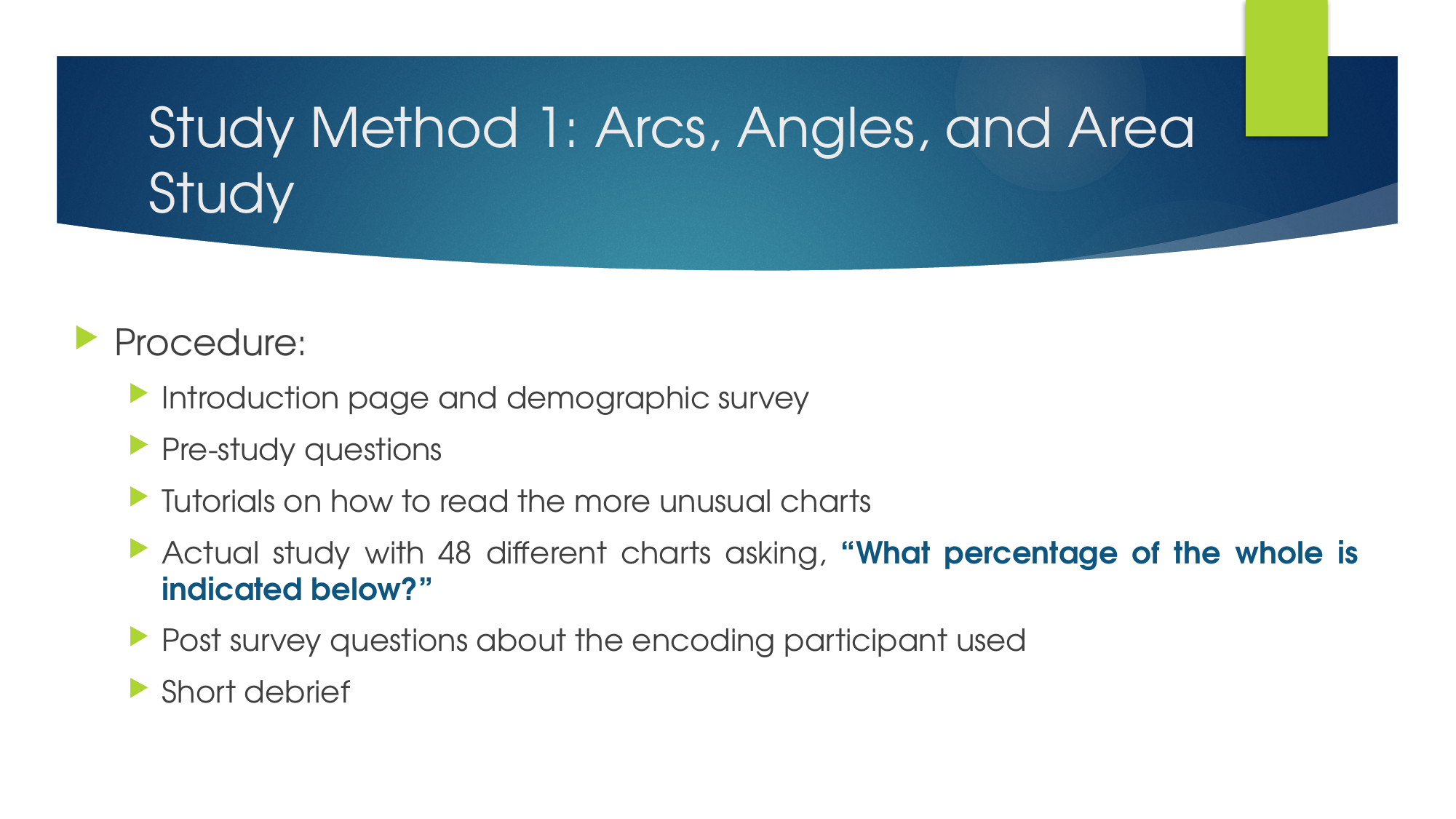

# Study Method 1: Arcs, Angles, and Area Study

### Chart

| Category |
|---|
Procedure:
Introduction page and demographic survey
Pre-study questions
Tutorials on how to read the more unusual charts
Actual study with 48 different charts asking, “What percentage of the whole is indicated below?”
Post survey questions about the encoding participant used
Short debrief